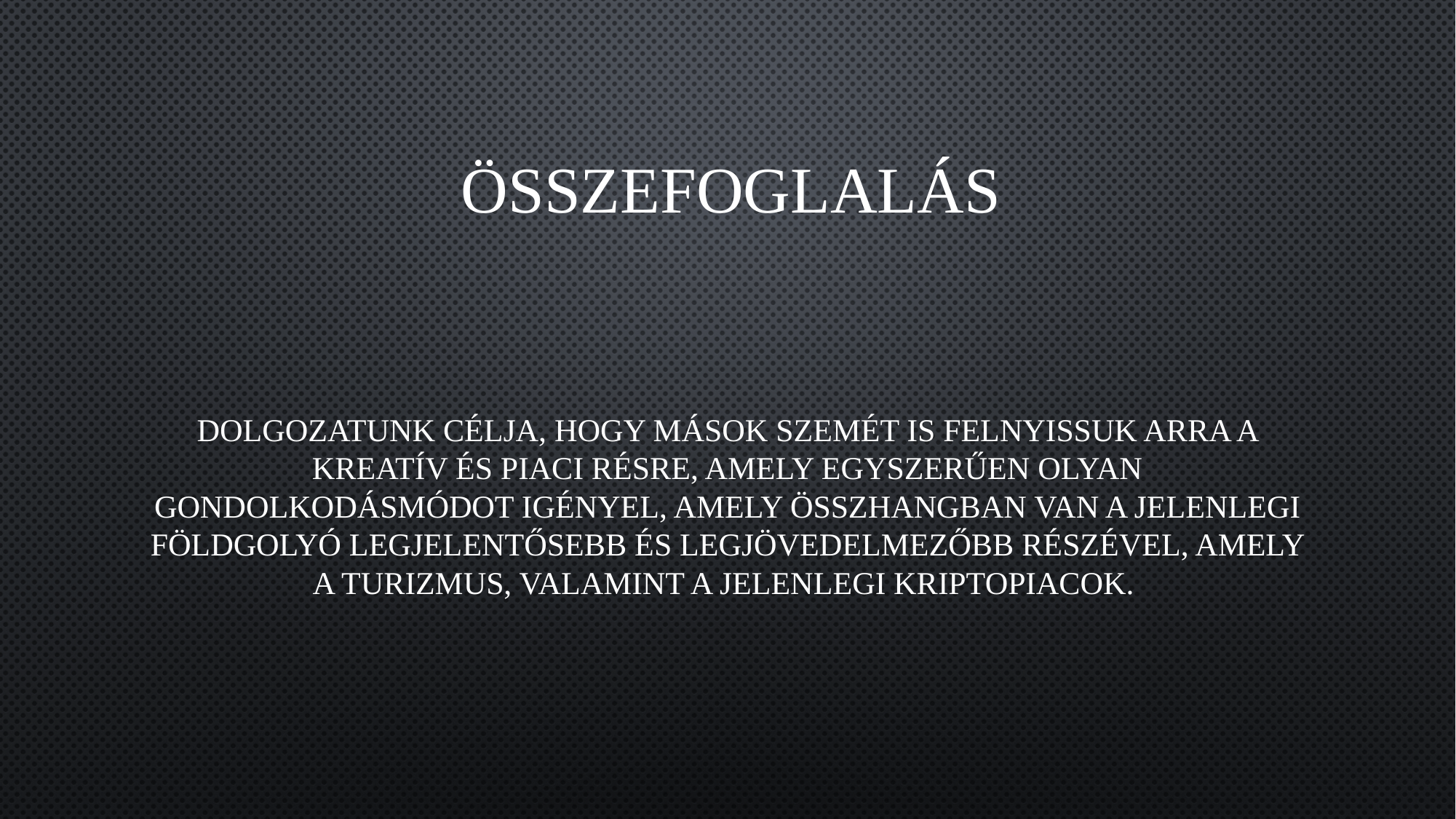

# Összefoglalás
Dolgozatunk célja, hogy mások szemét is felnyissuk arra a kreatív és piaci résre, amely egyszerűen olyan gondolkodásmódot igényel, amely összhangban van a jelenlegi földgolyó legjelentősebb és legjövedelmezőbb részével, amely a turizmus, valamint a jelenlegi kriptopiacok.